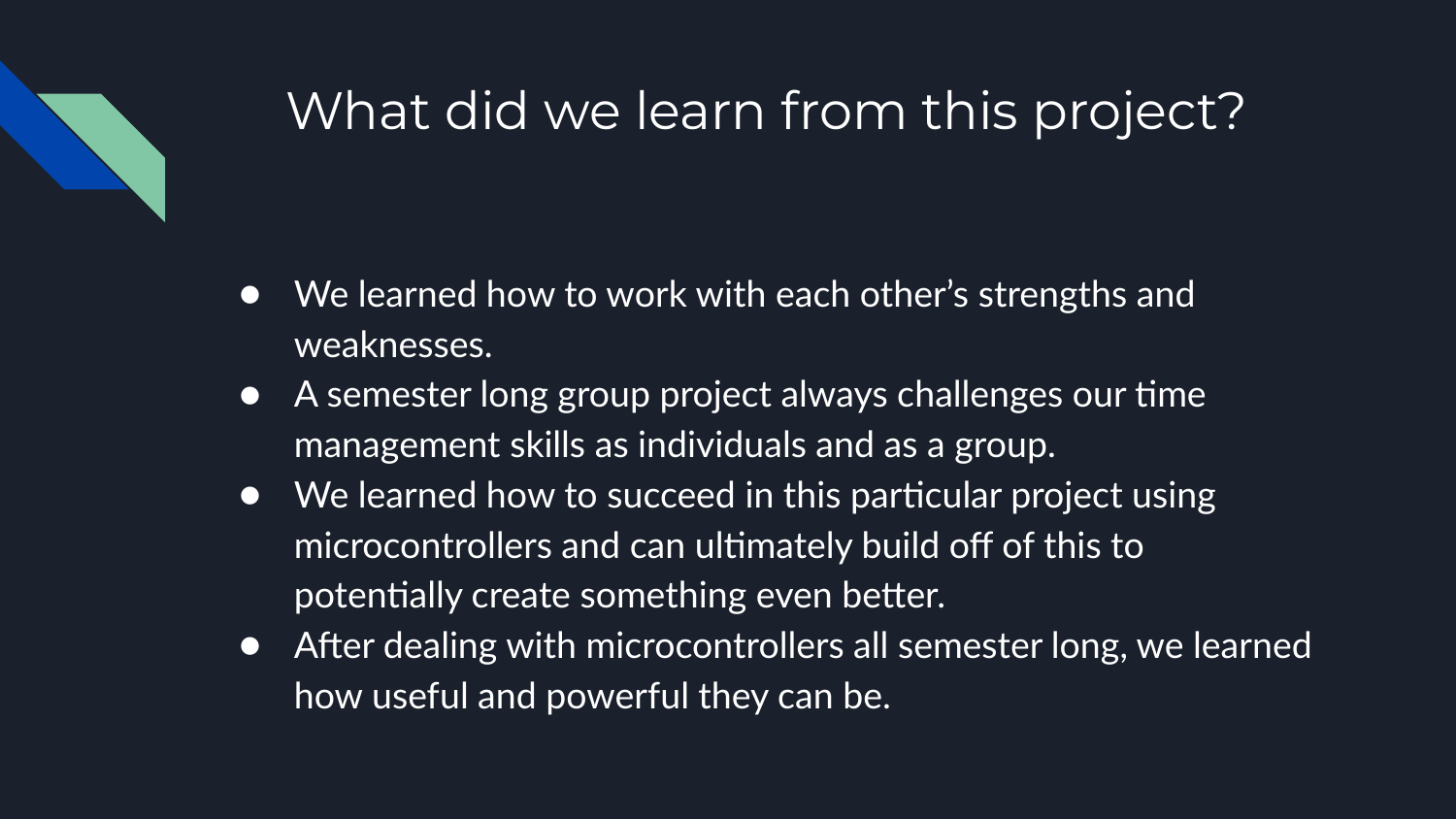

# What did we learn from this project?
We learned how to work with each other’s strengths and weaknesses.
A semester long group project always challenges our time management skills as individuals and as a group.
We learned how to succeed in this particular project using microcontrollers and can ultimately build off of this to potentially create something even better.
After dealing with microcontrollers all semester long, we learned how useful and powerful they can be.